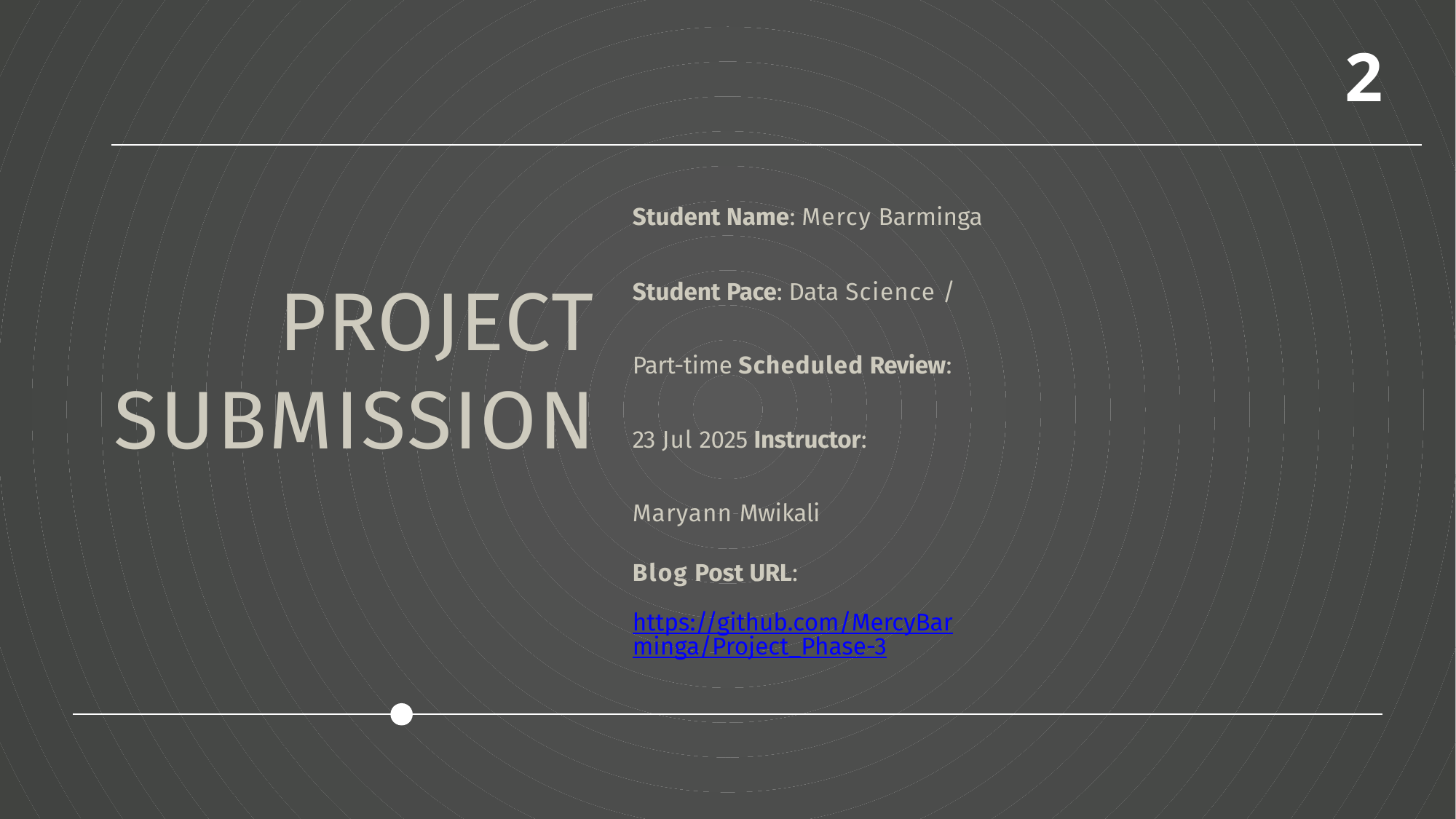

2
Student Name: Mercy Barminga
Student Pace: Data Science / Part-time Scheduled Review: 23 Jul 2025 Instructor: Maryann Mwikali

Blog Post URL:
https://github.com/MercyBarminga/Project_Phase-3
PROJECT SUBMISSION